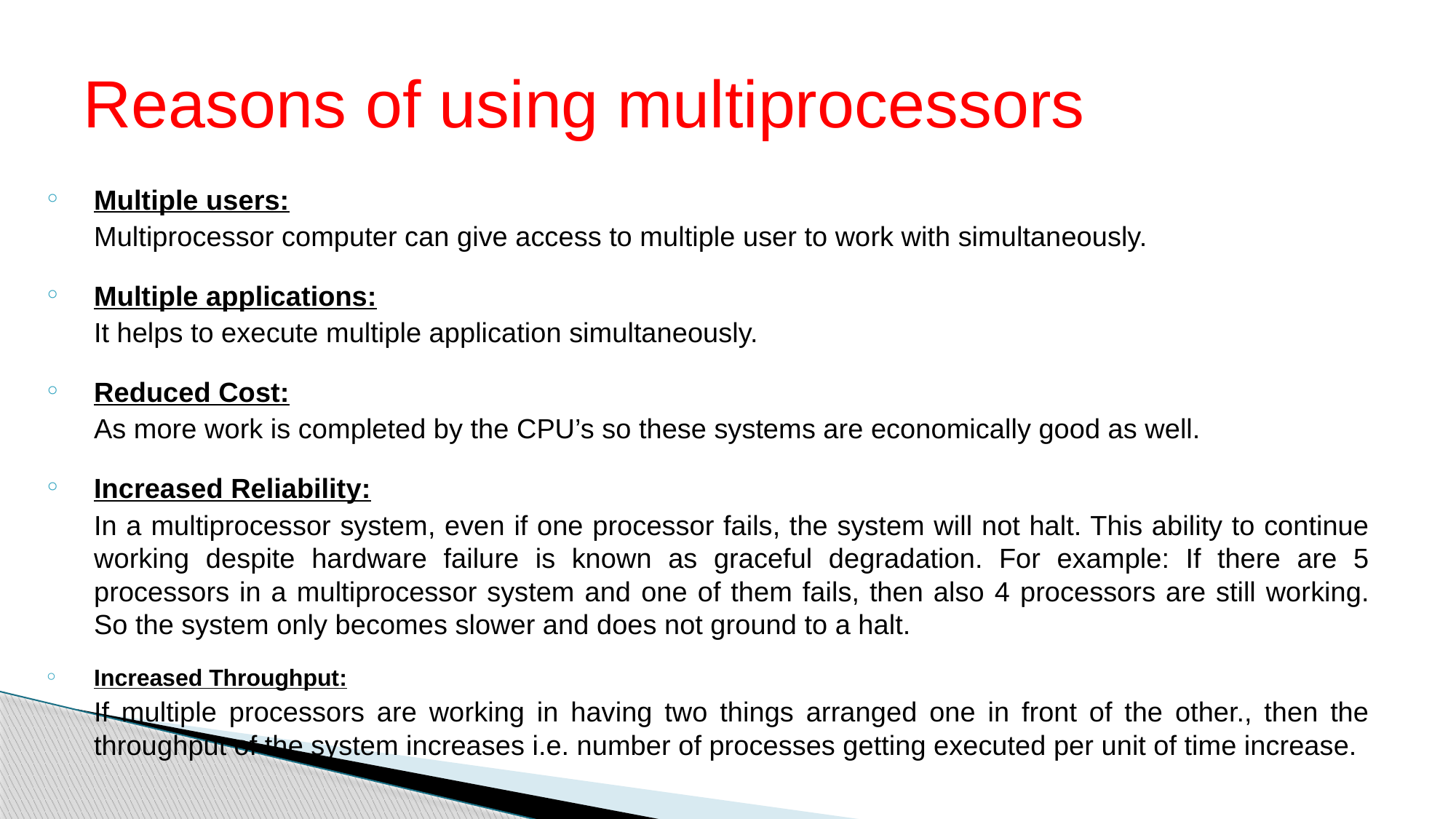

# Reasons of using multiprocessors
Multiple users:
Multiprocessor computer can give access to multiple user to work with simultaneously.
Multiple applications:
It helps to execute multiple application simultaneously.
Reduced Cost:
As more work is completed by the CPU’s so these systems are economically good as well.
Increased Reliability:
In a multiprocessor system, even if one processor fails, the system will not halt. This ability to continue working despite hardware failure is known as graceful degradation. For example: If there are 5 processors in a multiprocessor system and one of them fails, then also 4 processors are still working. So the system only becomes slower and does not ground to a halt.
Increased Throughput:
If multiple processors are working in having two things arranged one in front of the other., then the throughput of the system increases i.e. number of processes getting executed per unit of time increase.